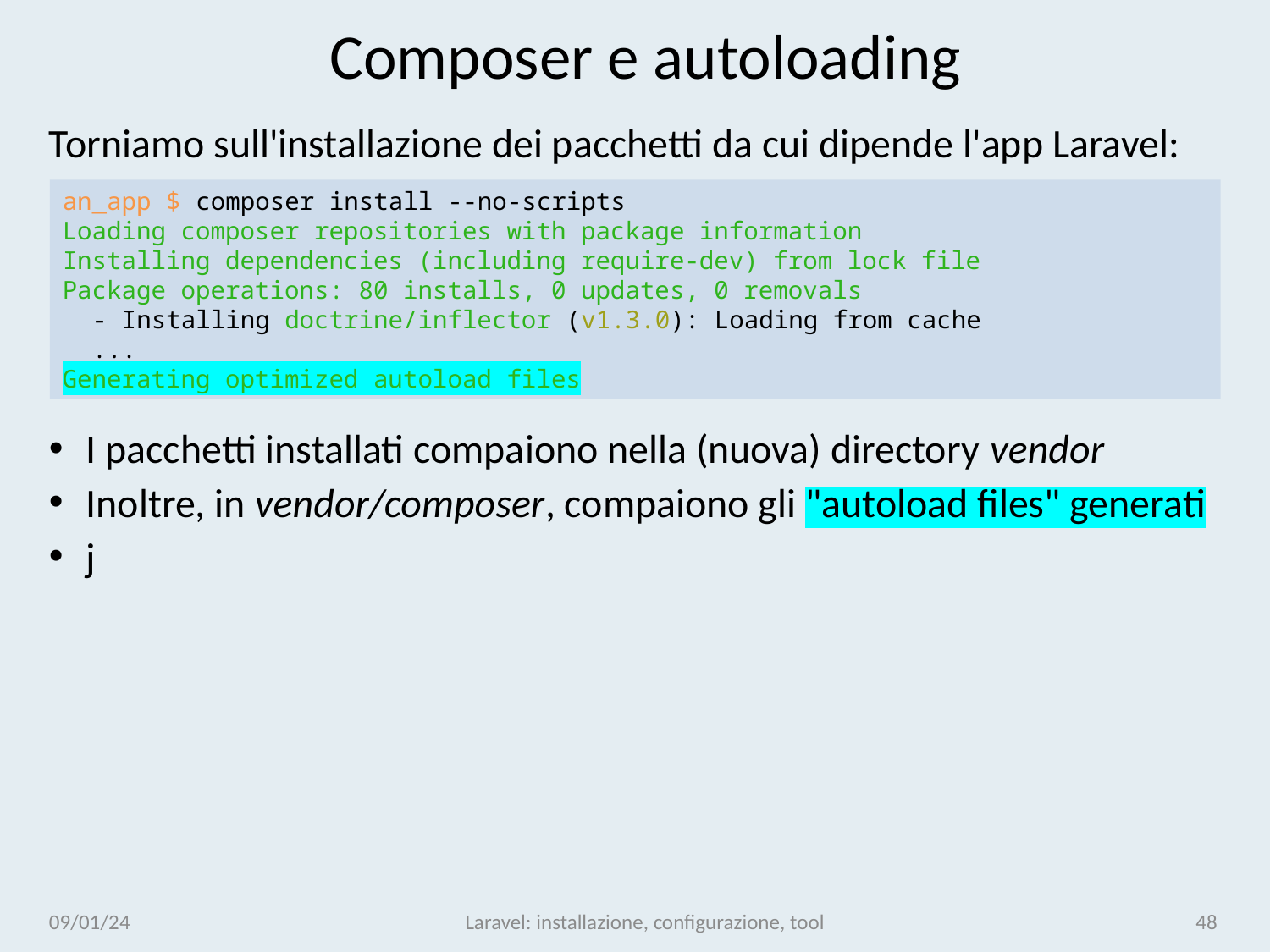

# Composer e autoloading
Torniamo sull'installazione dei pacchetti da cui dipende l'app Laravel:
an_app $ composer install --no-scripts
Loading composer repositories with package information
Installing dependencies (including require-dev) from lock file
Package operations: 80 installs, 0 updates, 0 removals
  - Installing doctrine/inflector (v1.3.0): Loading from cache
  ...
Generating optimized autoload files
I pacchetti installati compaiono nella (nuova) directory vendor
Inoltre, in vendor/composer, compaiono gli "autoload files" generati
j
09/01/24
Laravel: installazione, configurazione, tool
48